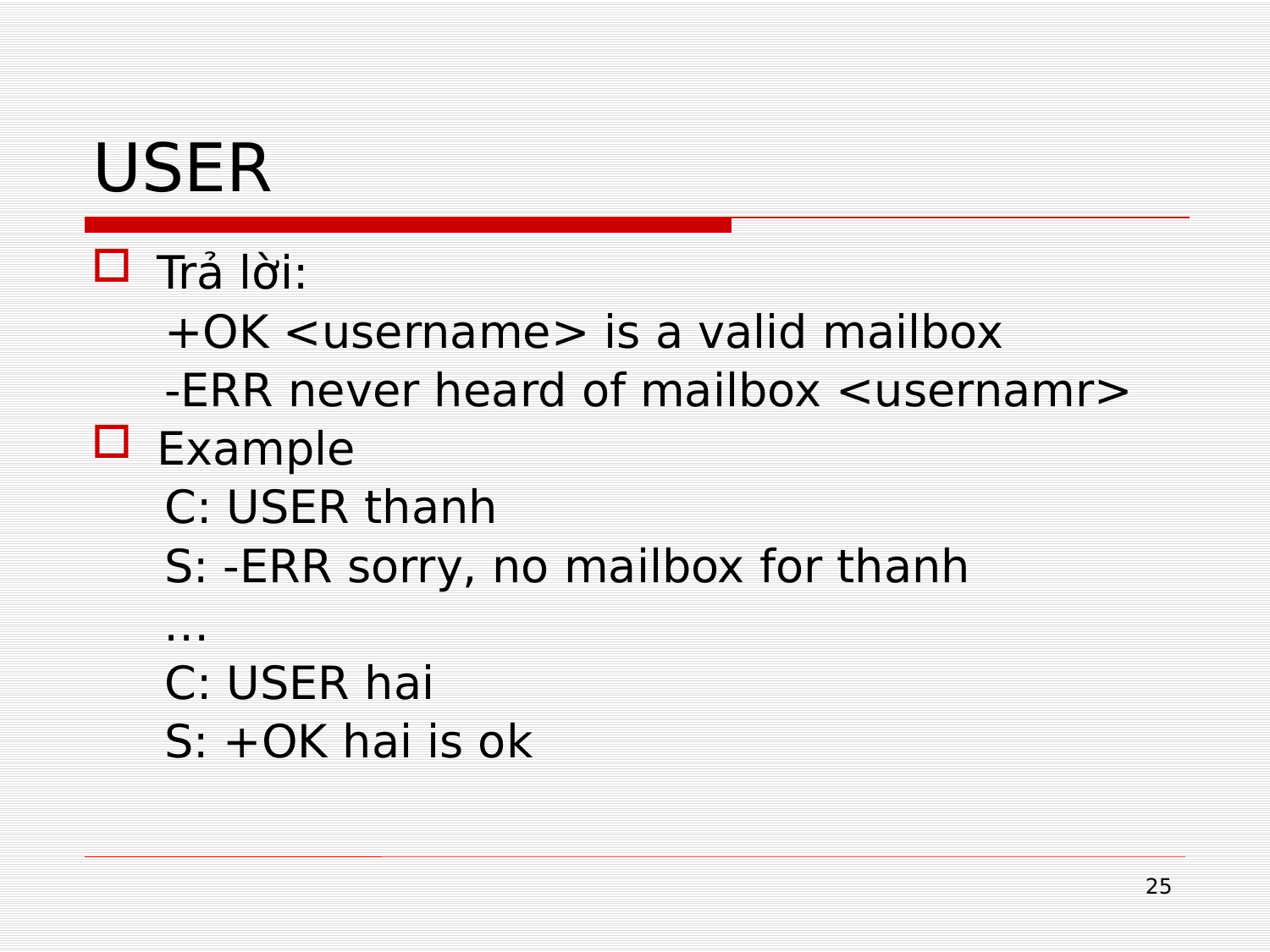

# USER
Trả lời:
     +OK <username> is a valid mailbox
     -ERR never heard of mailbox <usernamr>
Example
     C: USER thanh
     S: -ERR sorry, no mailbox for thanh
     …
     C: USER hai
     S: +OK hai is ok
25